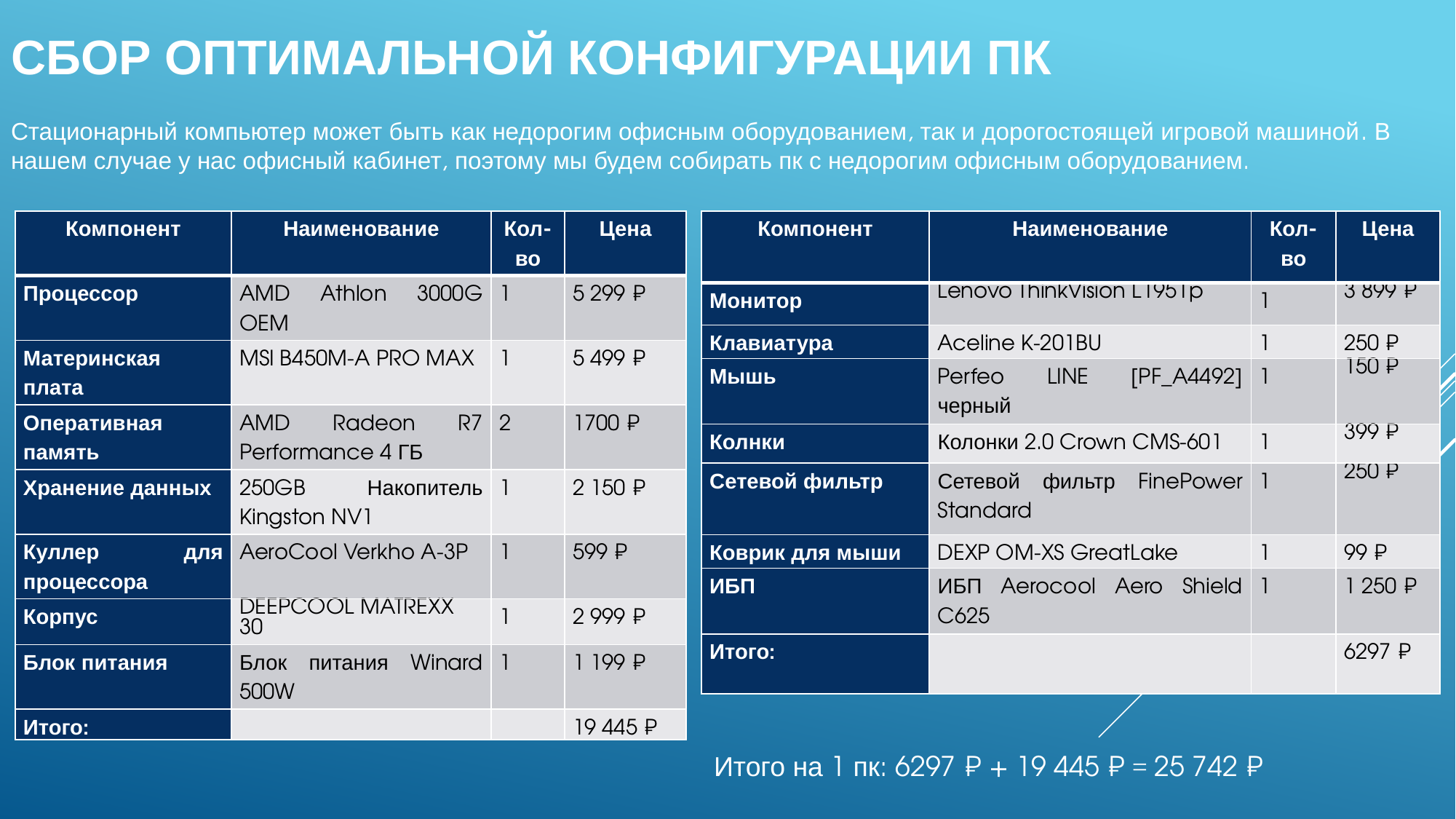

# Сбор оптимальной конфигурации ПК
Стационарный компьютер может быть как недорогим офисным оборудованием, так и дорогостоящей игровой машиной. В нашем случае у нас офисный кабинет, поэтому мы будем собирать пк с недорогим офисным оборудованием.
| Компонент | Наименование | Кол-во | Цена |
| --- | --- | --- | --- |
| Процессор | AMD Athlon 3000G OEM | 1 | 5 299 ₽ |
| Материнская плата | MSI B450M-A PRO MAX | 1 | 5 499 ₽ |
| Оперативная память | AMD Radeon R7 Performance 4 ГБ | 2 | 1700 ₽ |
| Хранение данных | 250GB Накопитель Kingston NV1 | 1 | 2 150 ₽ |
| Куллер для процессора | AeroCool Verkho A-3P | 1 | 599 ₽ |
| Корпус | DEEPCOOL MATREXX 30 | 1 | 2 999 ₽ |
| Блок питания | Блок питания Winard 500W | 1 | 1 199 ₽ |
| Итого: |  |  | 19 445 ₽ |
| Компонент | Наименование | Кол-во | Цена |
| --- | --- | --- | --- |
| Монитор | Lenovo ThinkVision L1951p | 1 | 3 899 ₽ |
| Клавиатура | Aceline K-201BU | 1 | 250 ₽ |
| Мышь | Perfeo LINE [PF\_A4492] черный | 1 | 150 ₽ |
| Колнки | Колонки 2.0 Crown CMS-601 | 1 | 399 ₽ |
| Сетевой фильтр | Сетевой фильтр FinePower Standard | 1 | 250 ₽ |
| Коврик для мыши | DEXP OM-XS GreatLake | 1 | 99 ₽ |
| ИБП | ИБП Aerocool Aero Shield C625 | 1 | 1 250 ₽ |
| Итого: |  |  | 6297 ₽ |
Итого на 1 пк: 6297 ₽ + 19 445 ₽ = 25 742 ₽